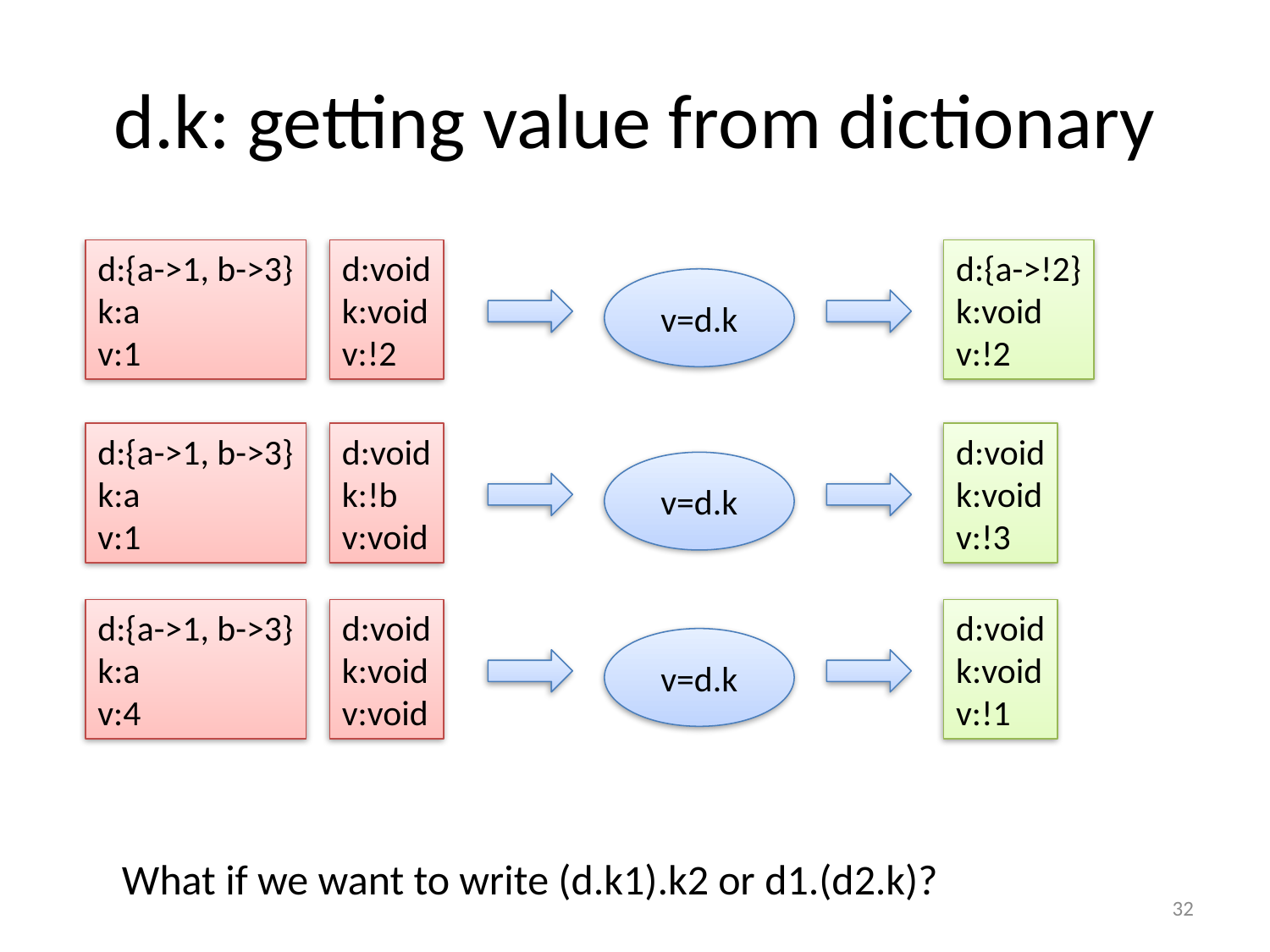

# d.k: getting value from dictionary
d:{a->1, b->3}
k:a
v:1
d:void
k:void
v:!2
d:{a->!2}
k:void
v:!2
v=d.k

d:{a->1, b->3}
k:a
v:1
d:void
k:!b
v:void
d:void
k:void
v:!3
v=d.k

d:{a->1, b->3}
k:a
v:4
d:void
k:void
v:void
d:void
k:void
v:!1
v=d.k

What if we want to write (d.k1).k2 or d1.(d2.k)?
32